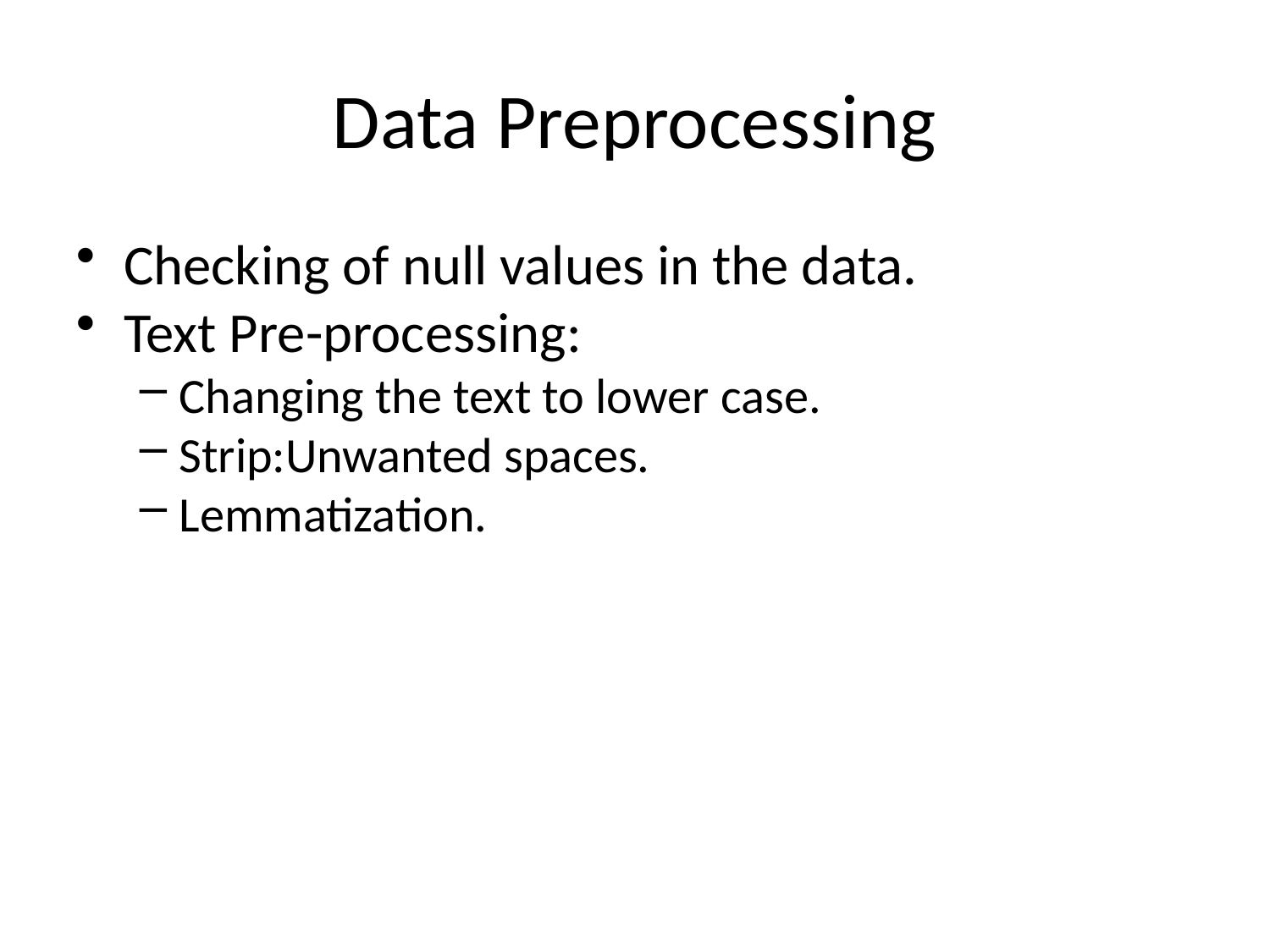

# Data Preprocessing
Checking of null values in the data.
Text Pre-processing:
Changing the text to lower case.
Strip:Unwanted spaces.
Lemmatization.